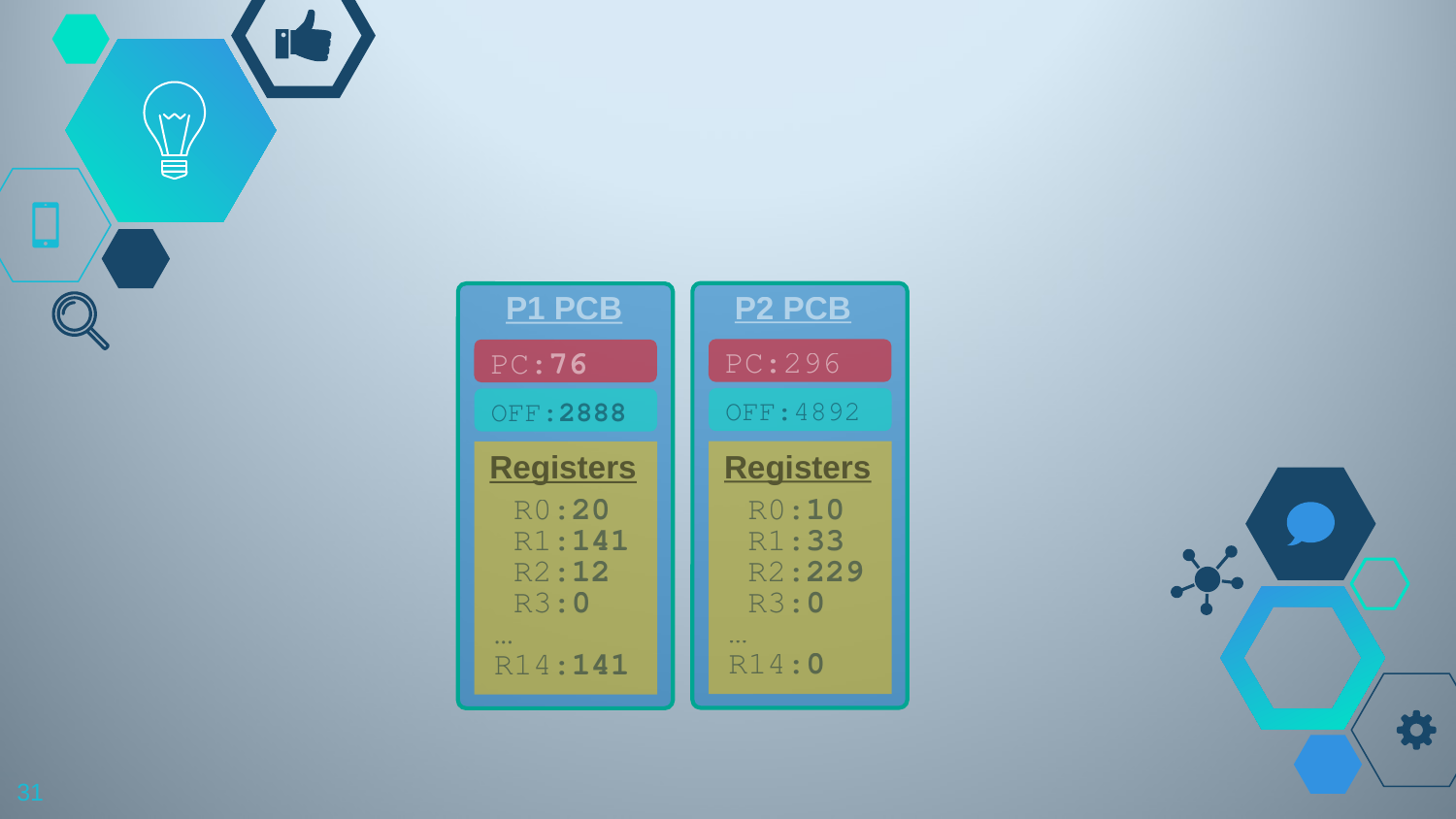

#
P2 PCB

PC:296
OFF:4892
Registers

 R0:10
 R1:33
 R2:229
 R3:0
…
R14:0
P1 PCB

PC:76
OFF:2888
Registers

 R0:20
 R1:141
 R2:12
 R3:0
…
R14:141
31